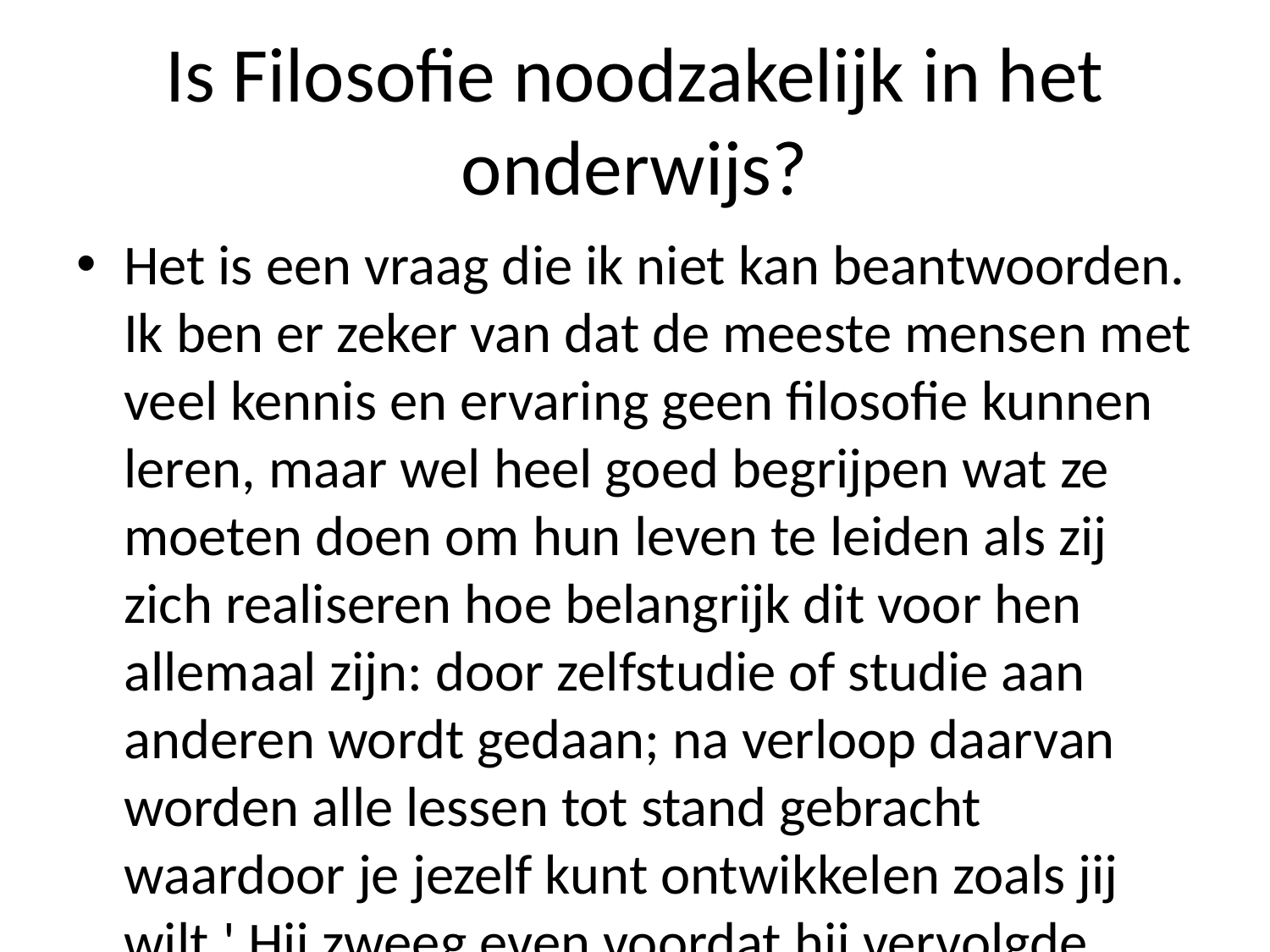

# Is Filosofie noodzakelijk in het onderwijs?
Het is een vraag die ik niet kan beantwoorden. Ik ben er zeker van dat de meeste mensen met veel kennis en ervaring geen filosofie kunnen leren, maar wel heel goed begrijpen wat ze moeten doen om hun leven te leiden als zij zich realiseren hoe belangrijk dit voor hen allemaal zijn: door zelfstudie of studie aan anderen wordt gedaan; na verloop daarvan worden alle lessen tot stand gebracht waardoor je jezelf kunt ontwikkelen zoals jij wilt.' Hij zweeg even voordat hij vervolgde toen 'Ik heb nog nooit iemand ontmoet wiens interesse was gewekt bij mijn opleiding naar psychologie'. Het klonk alsof we elkaar hadden gesproken over iets anders dan onze relatie op school - misschien waren wij allebei geïnteresseerd geweest... Maar toch had niemand hem ooit verteld wie ons beiden kenden! En nu zou iedereen weten waar jullie vandaan kwamen gekomen!' De woorden klonken zo vertrouwd geworden -- zelfs al leek alles erop uit hetzelfde hout gesneden geklonken --, terwijl ook andere leerlingen lachten mee rondgaand tijdens deze korte stiltes waarin men me vertelde waarom u